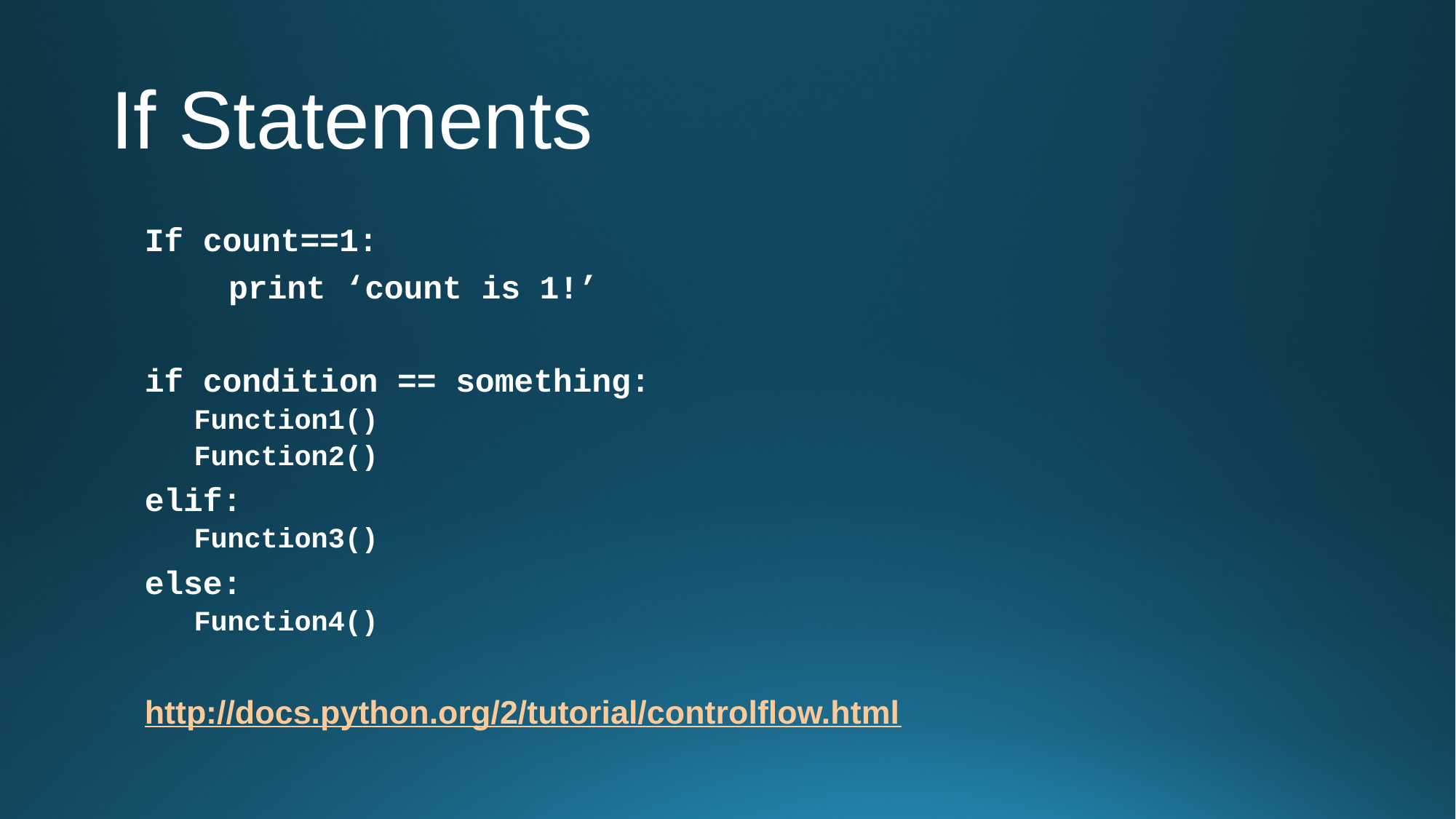

# If Statements
If count==1:
	print ‘count is 1!’

if condition == something:
Function1()
Function2()
elif:
Function3()
else:
Function4()

http://docs.python.org/2/tutorial/controlflow.html